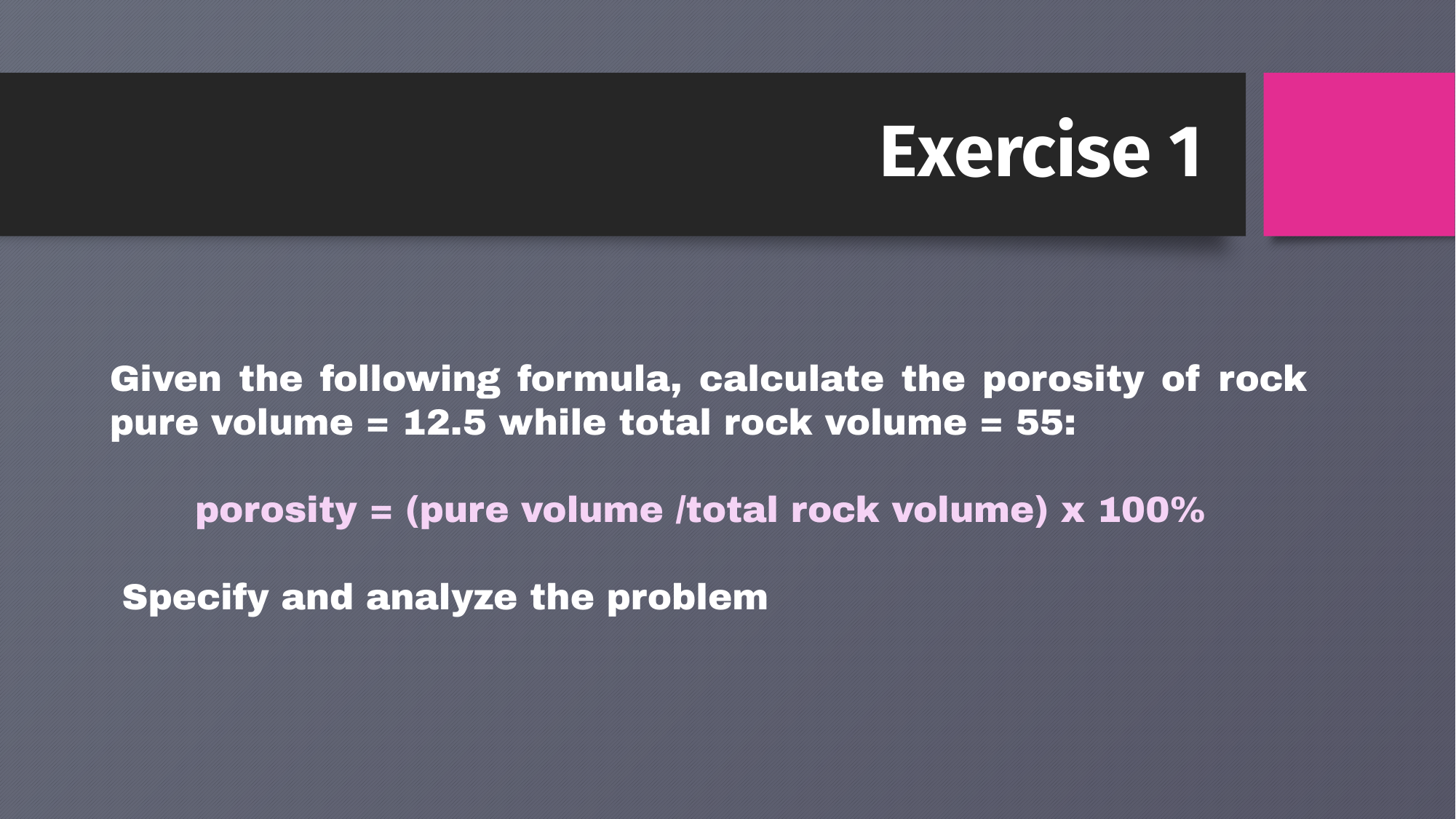

Exercise 1
Given the following formula, calculate the porosity of rock pure volume = 12.5 while total rock volume = 55:

       porosity = (pure volume /total rock volume) x 100%

 Specify and analyze the problem